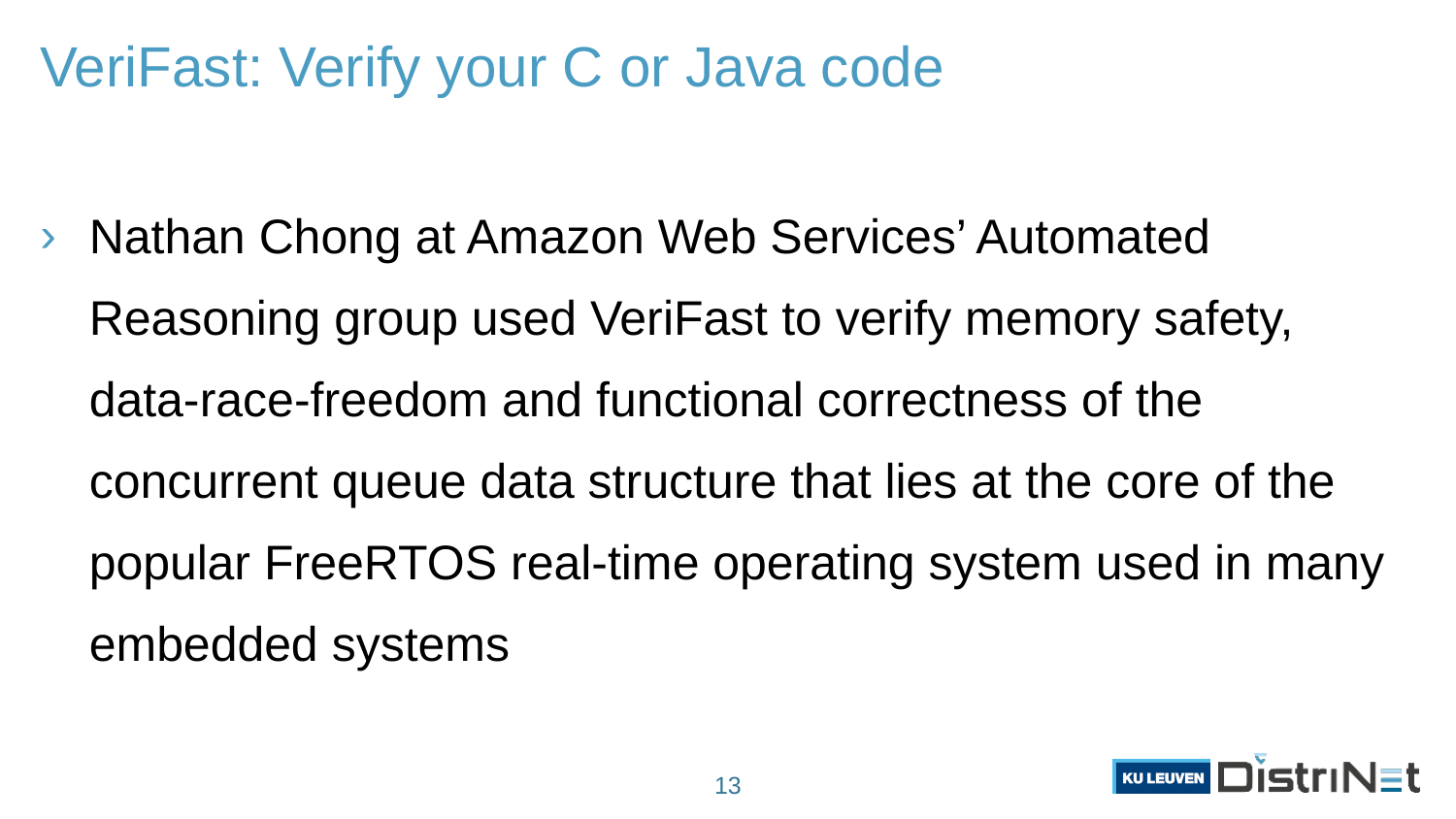

# VeriFast: Verify your C or Java code
Nathan Chong at Amazon Web Services’ Automated Reasoning group used VeriFast to verify memory safety, data-race-freedom and functional correctness of the concurrent queue data structure that lies at the core of the popular FreeRTOS real-time operating system used in many embedded systems
13